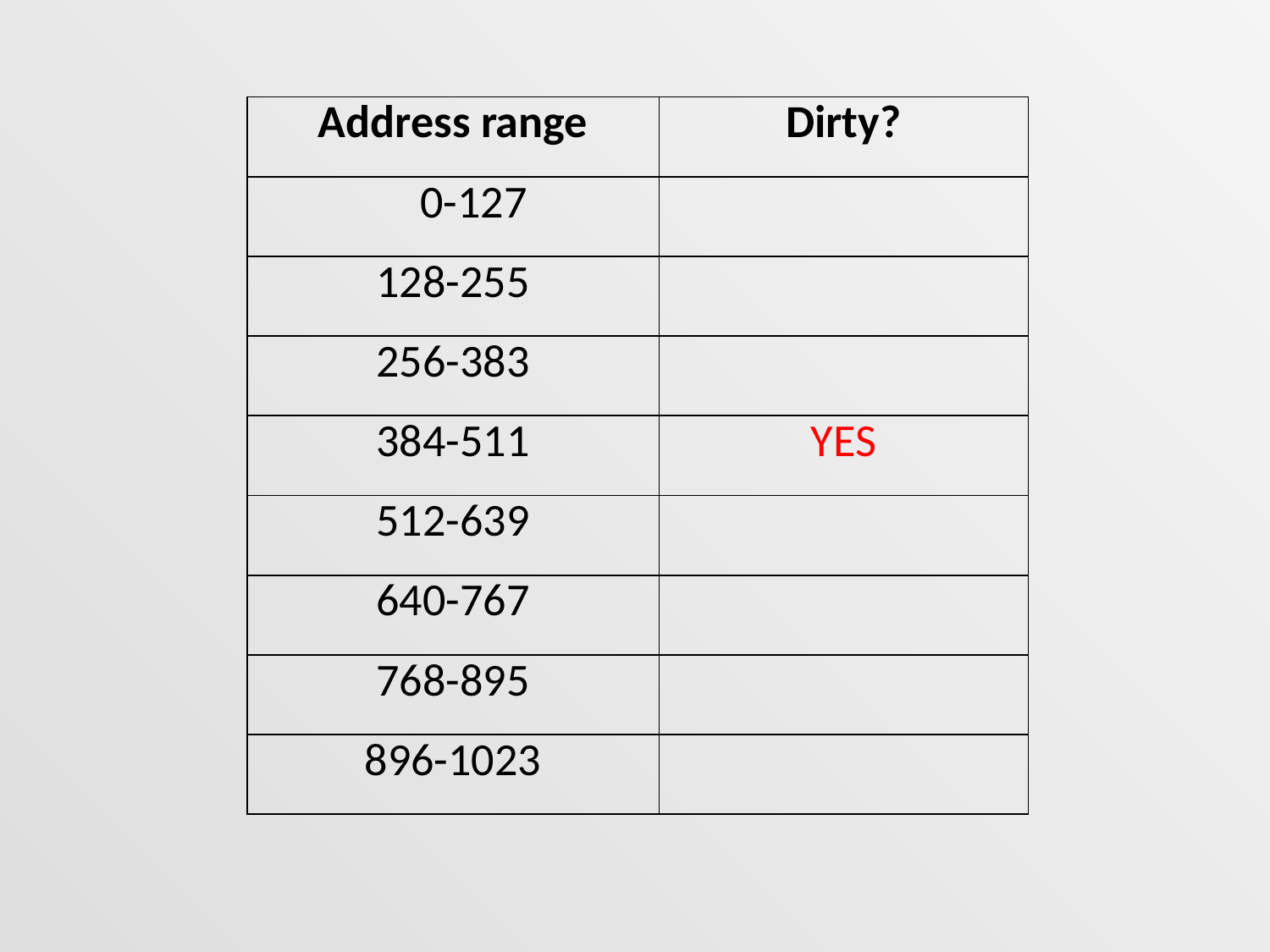

| Address range | Dirty? |
| --- | --- |
| 0-127 |  |
| 128-255 |  |
| 256-383 |  |
| 384-511 | YES |
| 512-639 |  |
| 640-767 |  |
| 768-895 |  |
| 896-1023 |  |